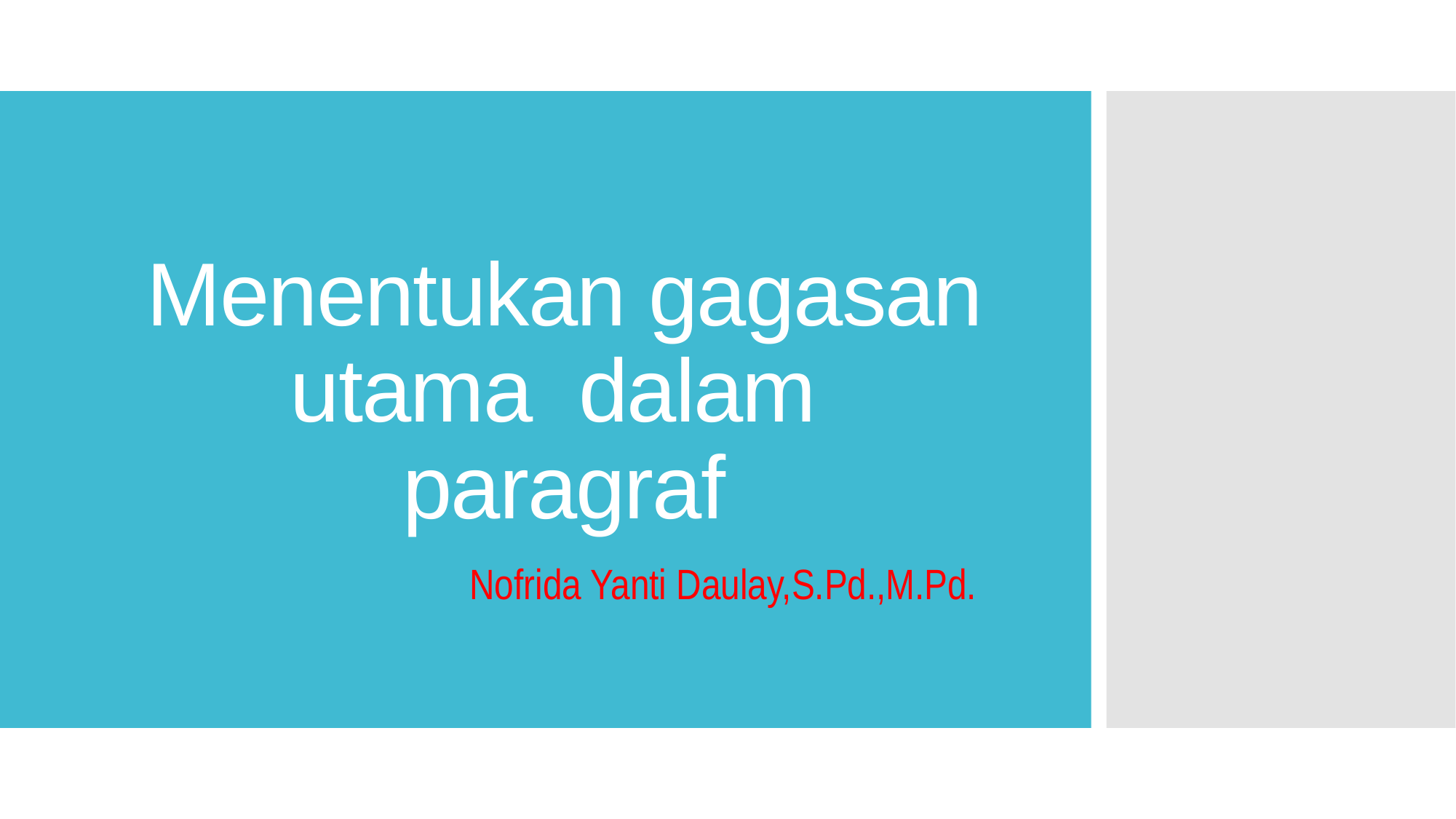

# Menentukan gagasan utama  dalam  paragraf
			Nofrida Yanti Daulay,S.Pd.,M.Pd.